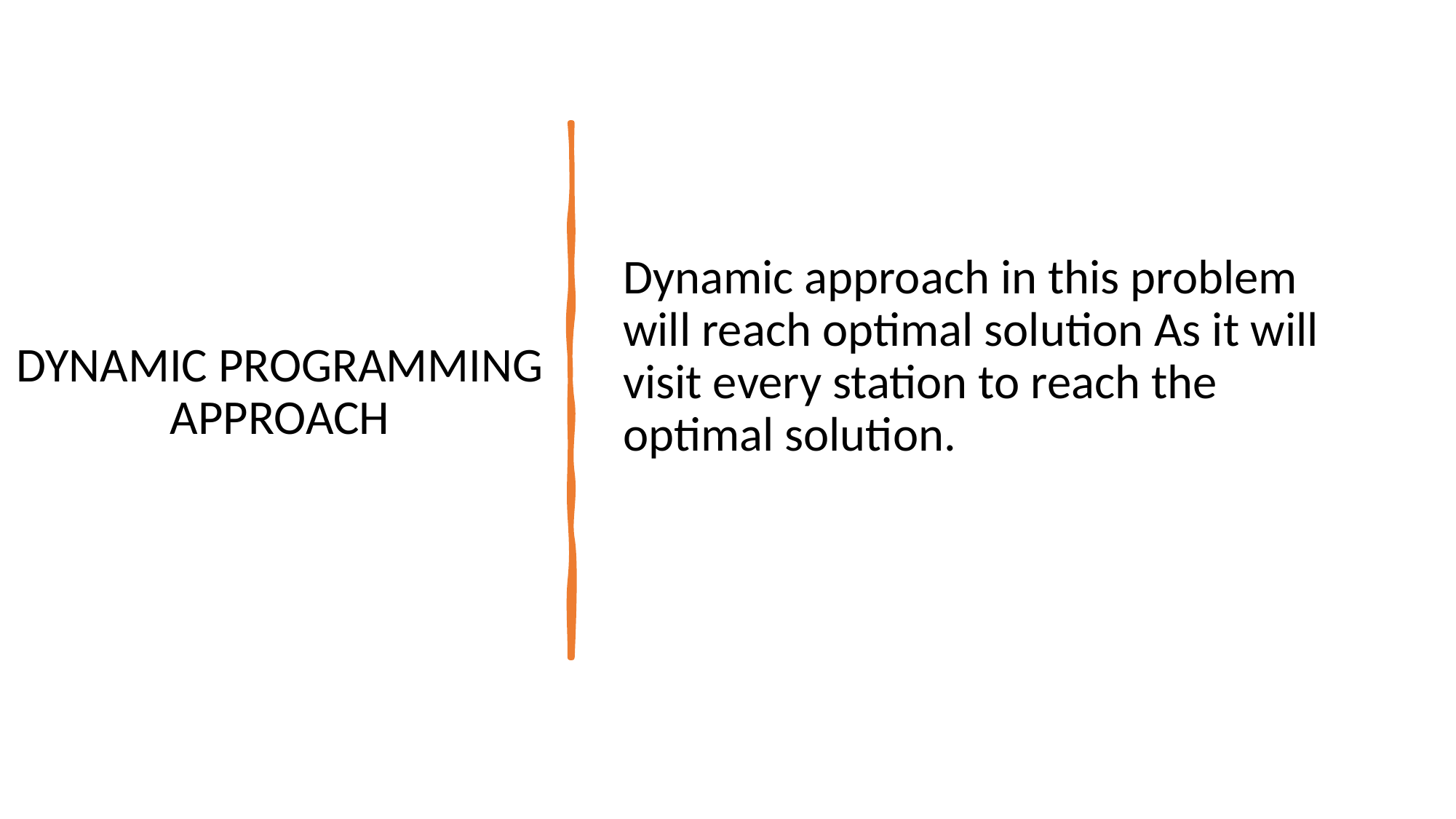

Dynamic approach in this problem will reach optimal solution As it will visit every station to reach the optimal solution.

# DYNAMIC PROGRAMMING APPROACH